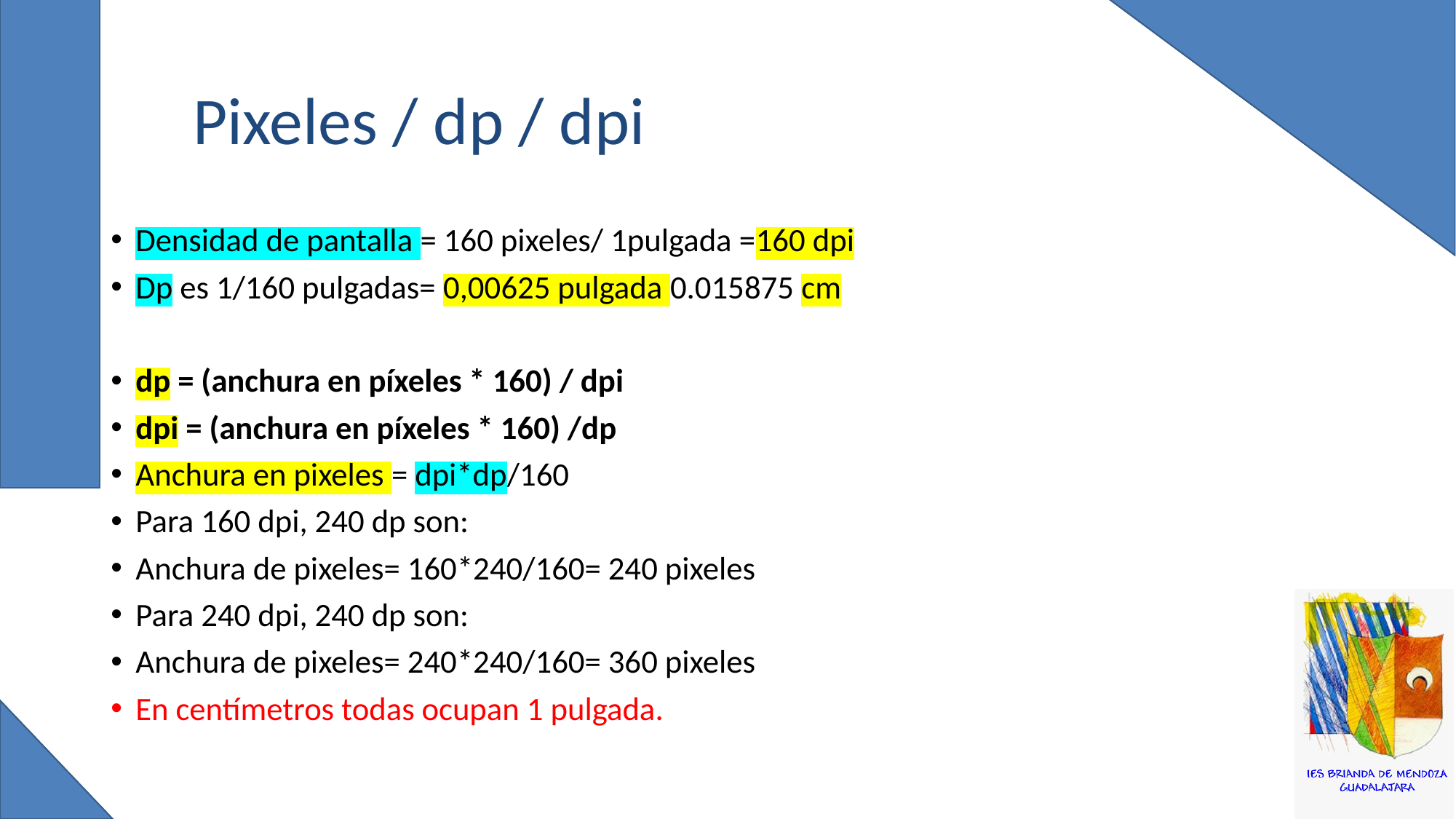

# Pixeles / dp / dpi
Densidad de pantalla = 160 pixeles/ 1pulgada =160 dpi
Dp es 1/160 pulgadas= 0,00625 pulgada 0.015875 cm

dp = (anchura en píxeles * 160) / dpi
dpi = (anchura en píxeles * 160) /dp
Anchura en pixeles = dpi*dp/160
Para 160 dpi, 240 dp son:
Anchura de pixeles= 160*240/160= 240 pixeles
Para 240 dpi, 240 dp son:
Anchura de pixeles= 240*240/160= 360 pixeles
En centímetros todas ocupan 1 pulgada.